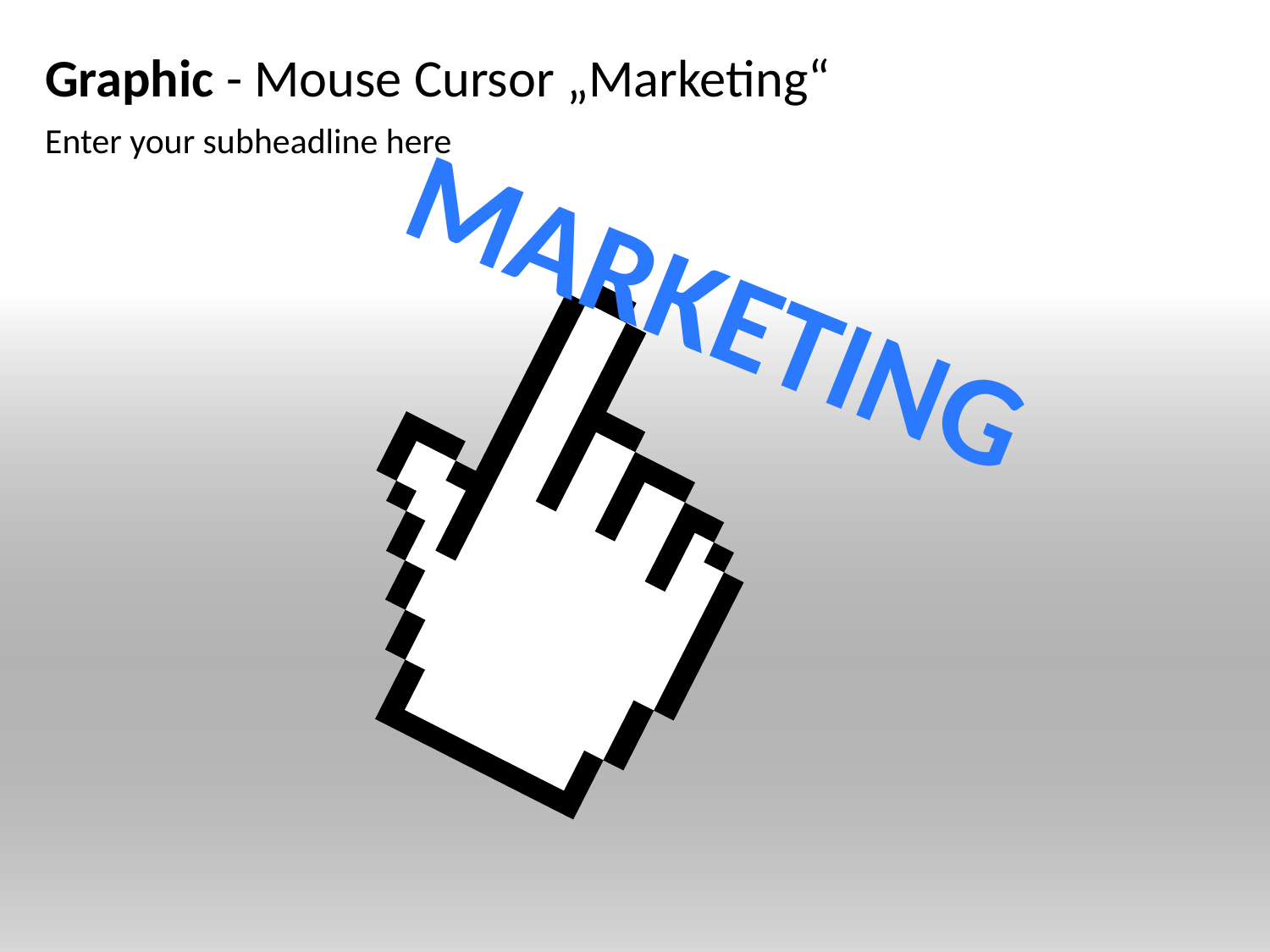

# Graphic - Mouse Cursor „Marketing“

Enter your subheadline here
MARKETING